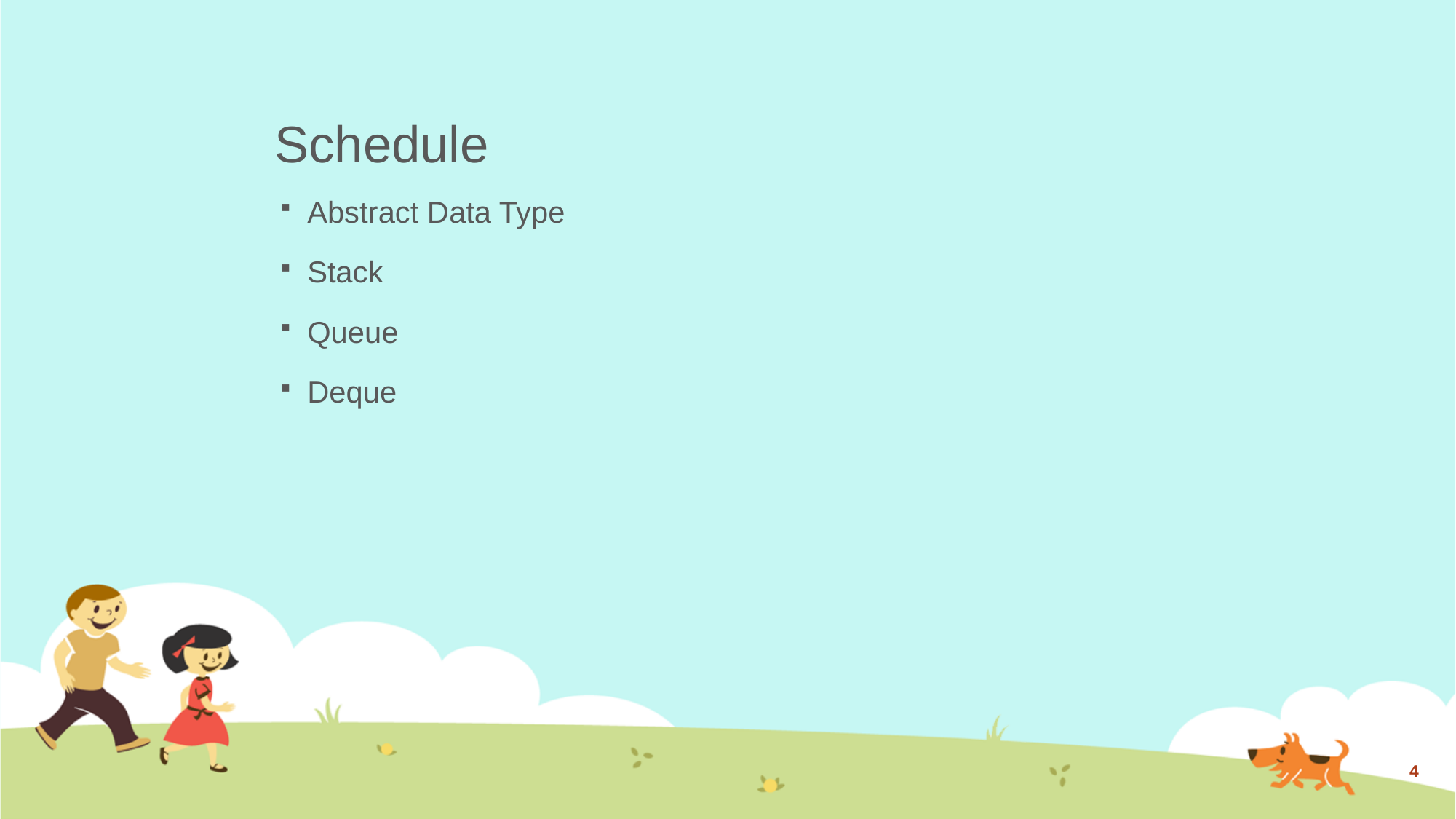

# Schedule
Abstract Data Type
Stack
Queue
Deque
4